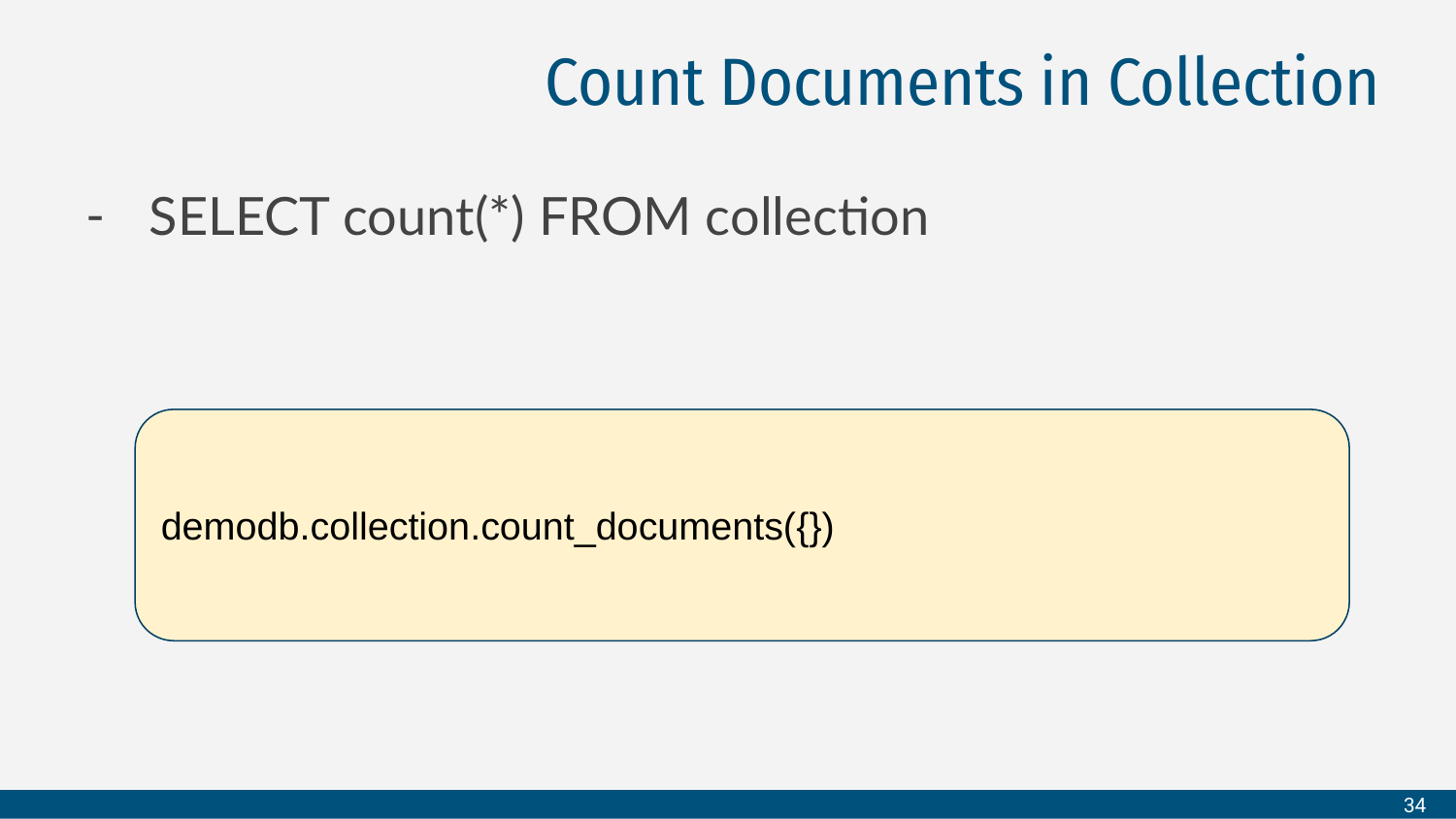

# Count Documents in Collection
SELECT count(*) FROM collection
demodb.collection.count_documents({})
34